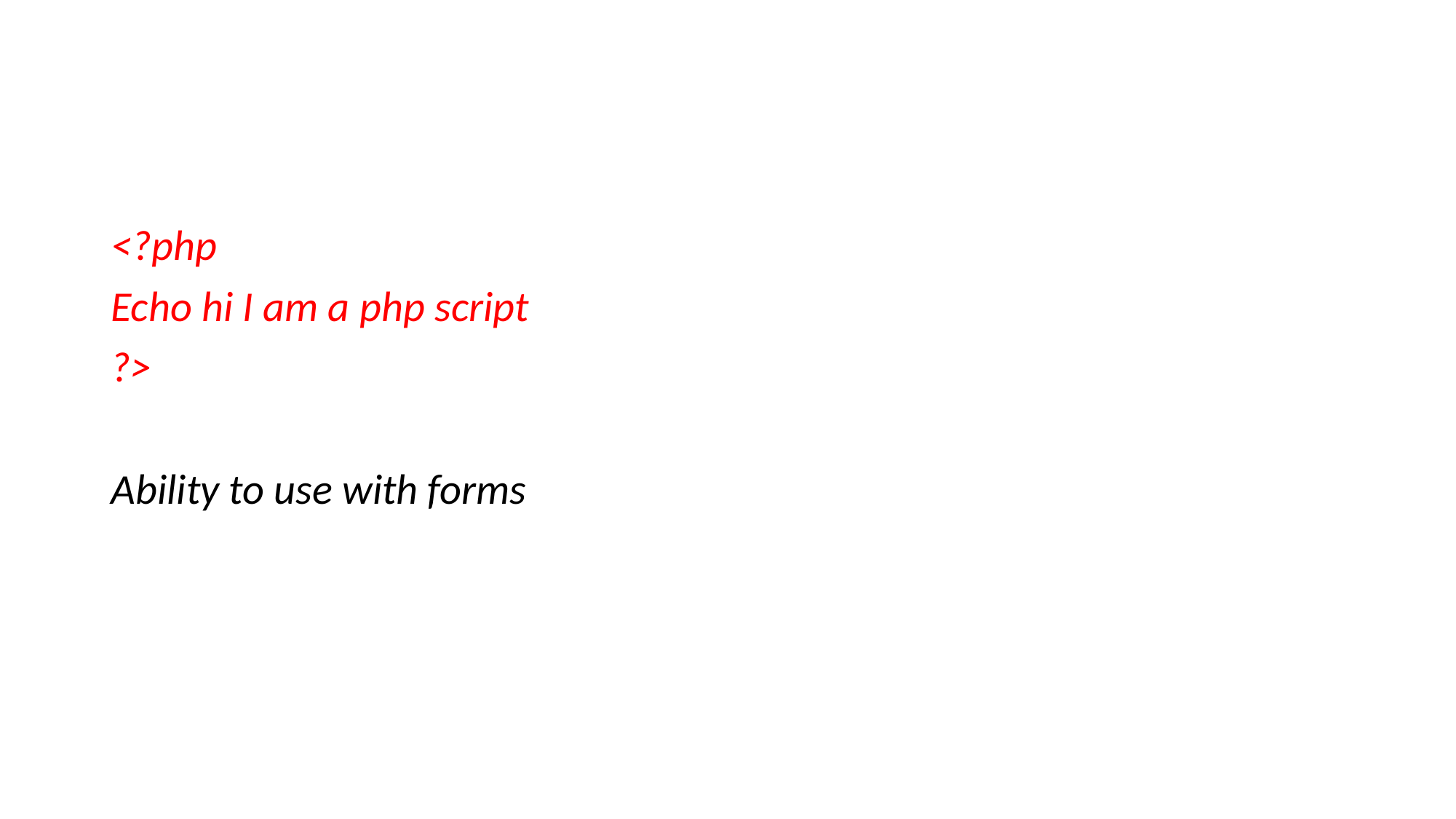

#
<?php
Echo hi I am a php script
?>

Ability to use with forms